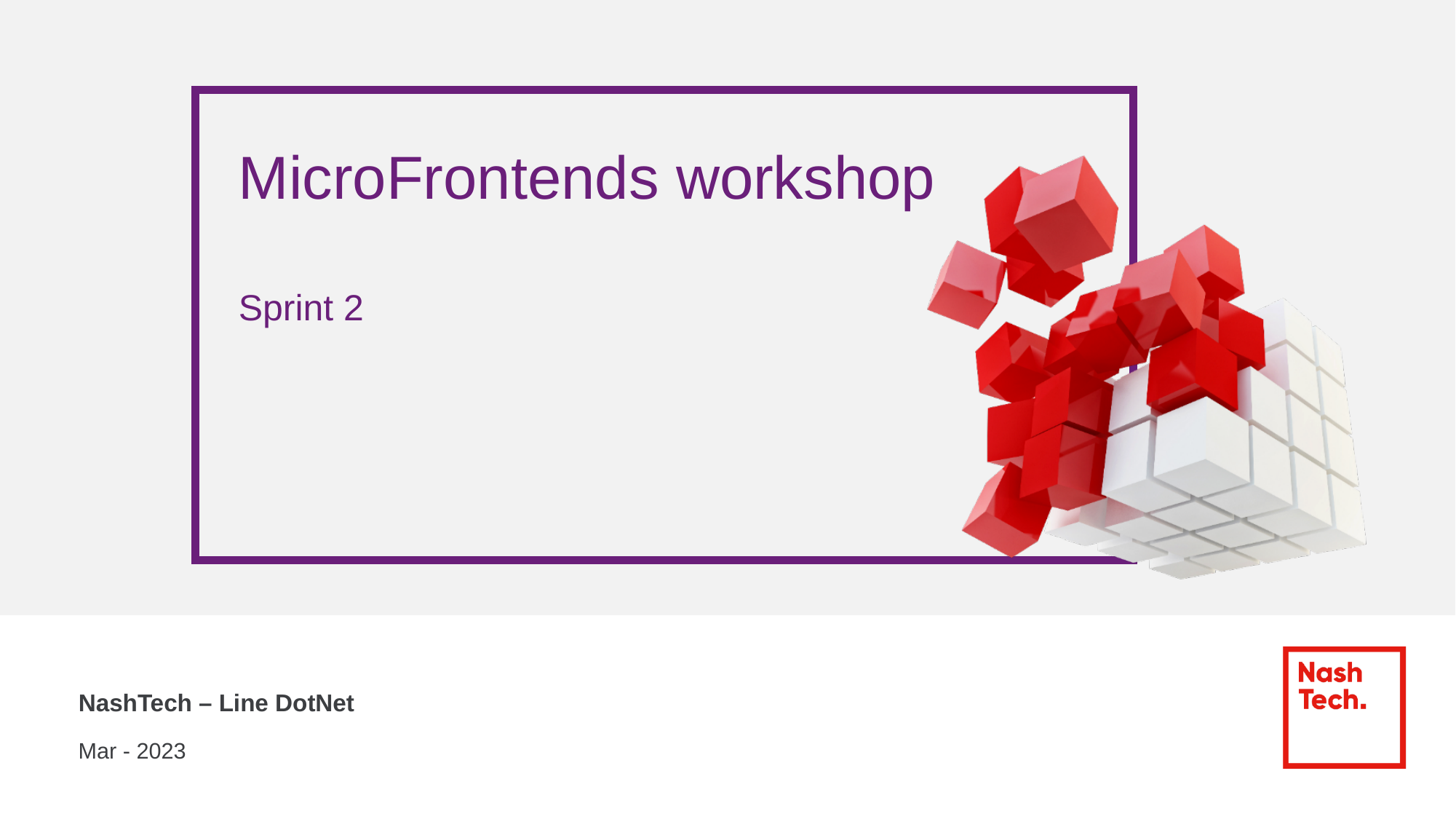

# MicroFrontends workshop Sprint 2
NashTech – Line DotNet
Mar - 2023